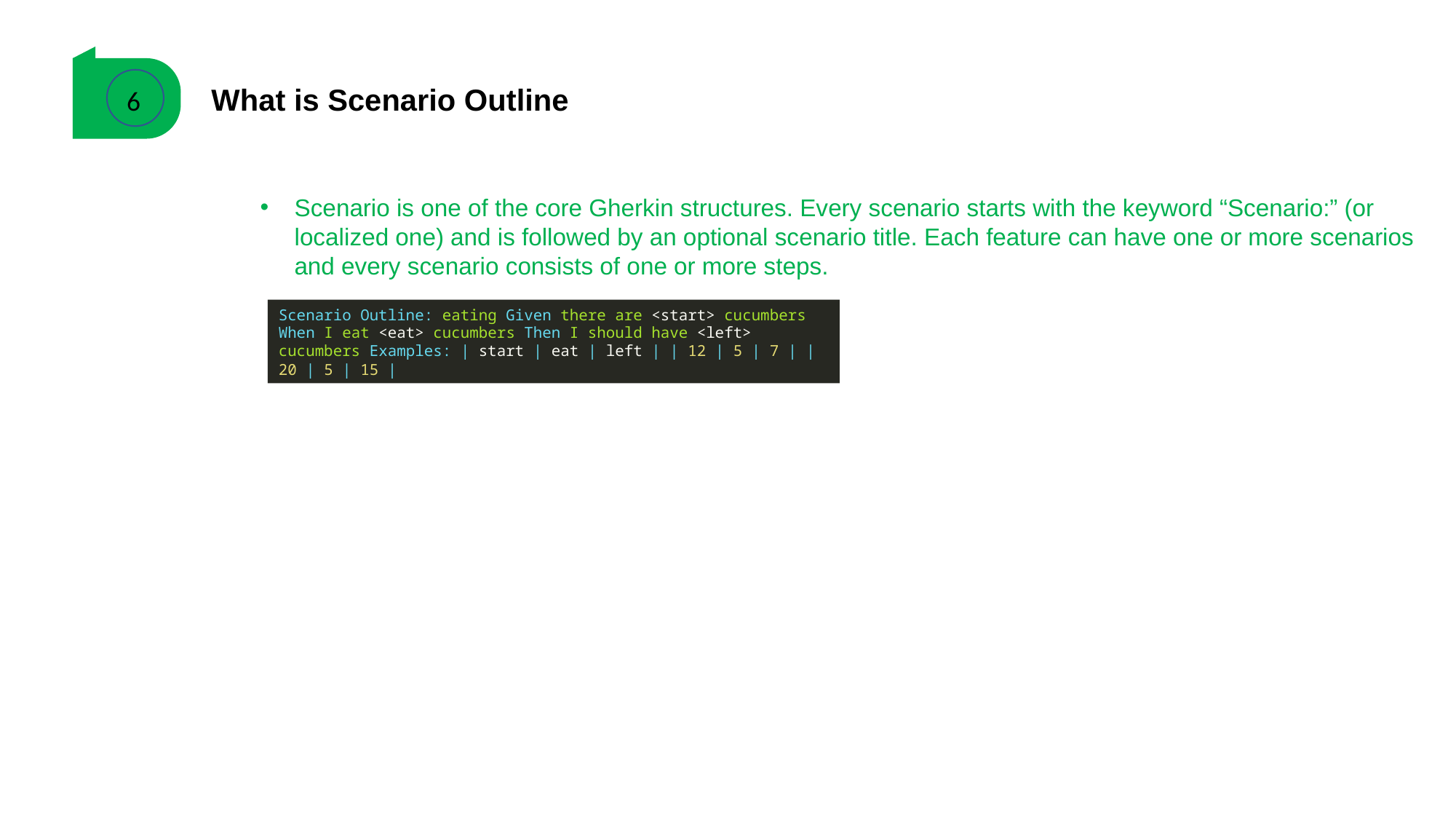

What is Scenario Outline
6

Scenario is one of the core Gherkin structures. Every scenario starts with the keyword “Scenario:” (or localized one) and is followed by an optional scenario title. Each feature can have one or more scenarios and every scenario consists of one or more steps.

Scenario Outline: eating Given there are <start> cucumbers When I eat <eat> cucumbers Then I should have <left> cucumbers Examples: | start | eat | left | | 12 | 5 | 7 | | 20 | 5 | 15 |